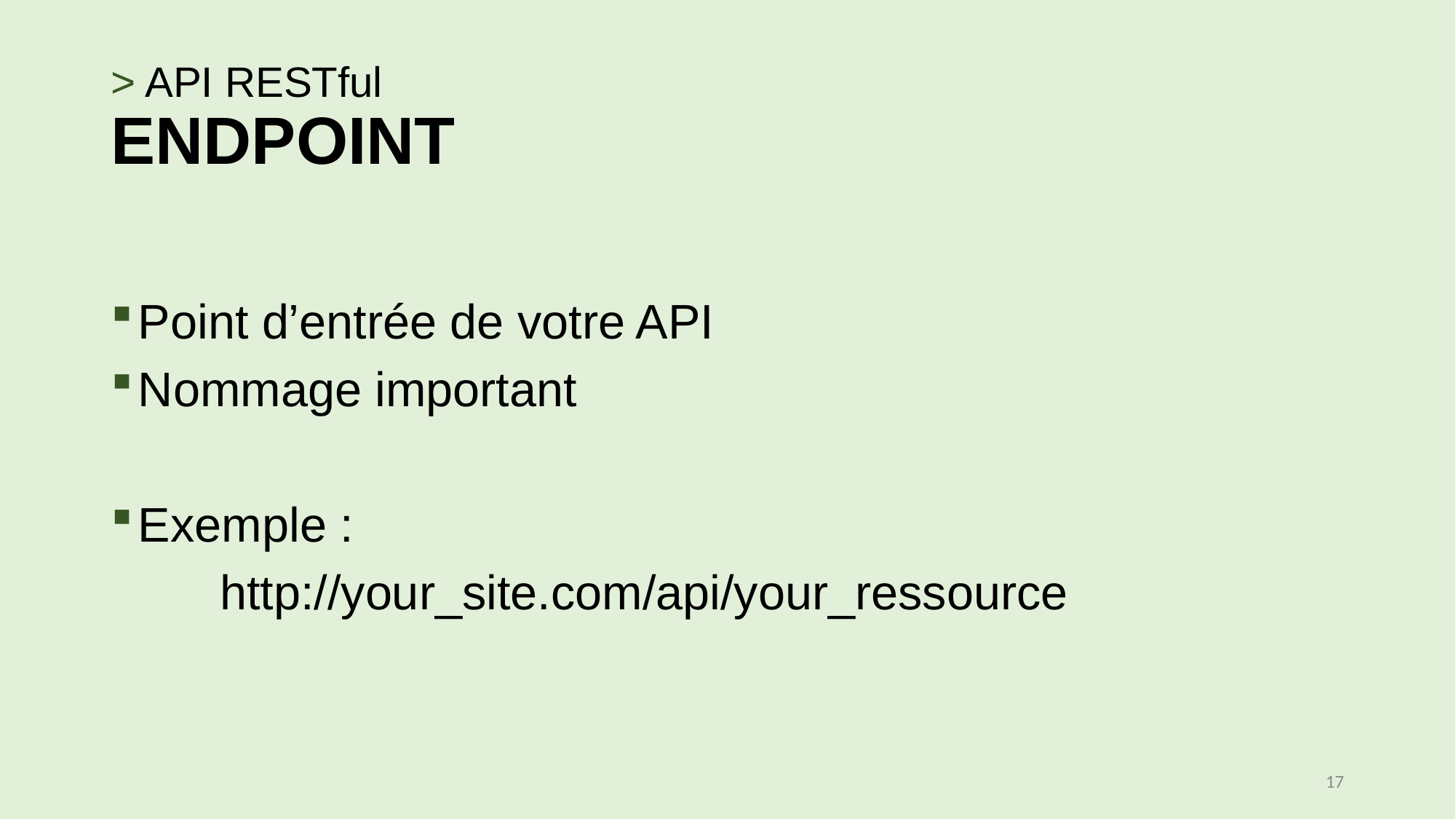

# > API RESTful ENDPOINT

Point d’entrée de votre API
Nommage important

Exemple :
	http://your_site.com/api/your_ressource
17